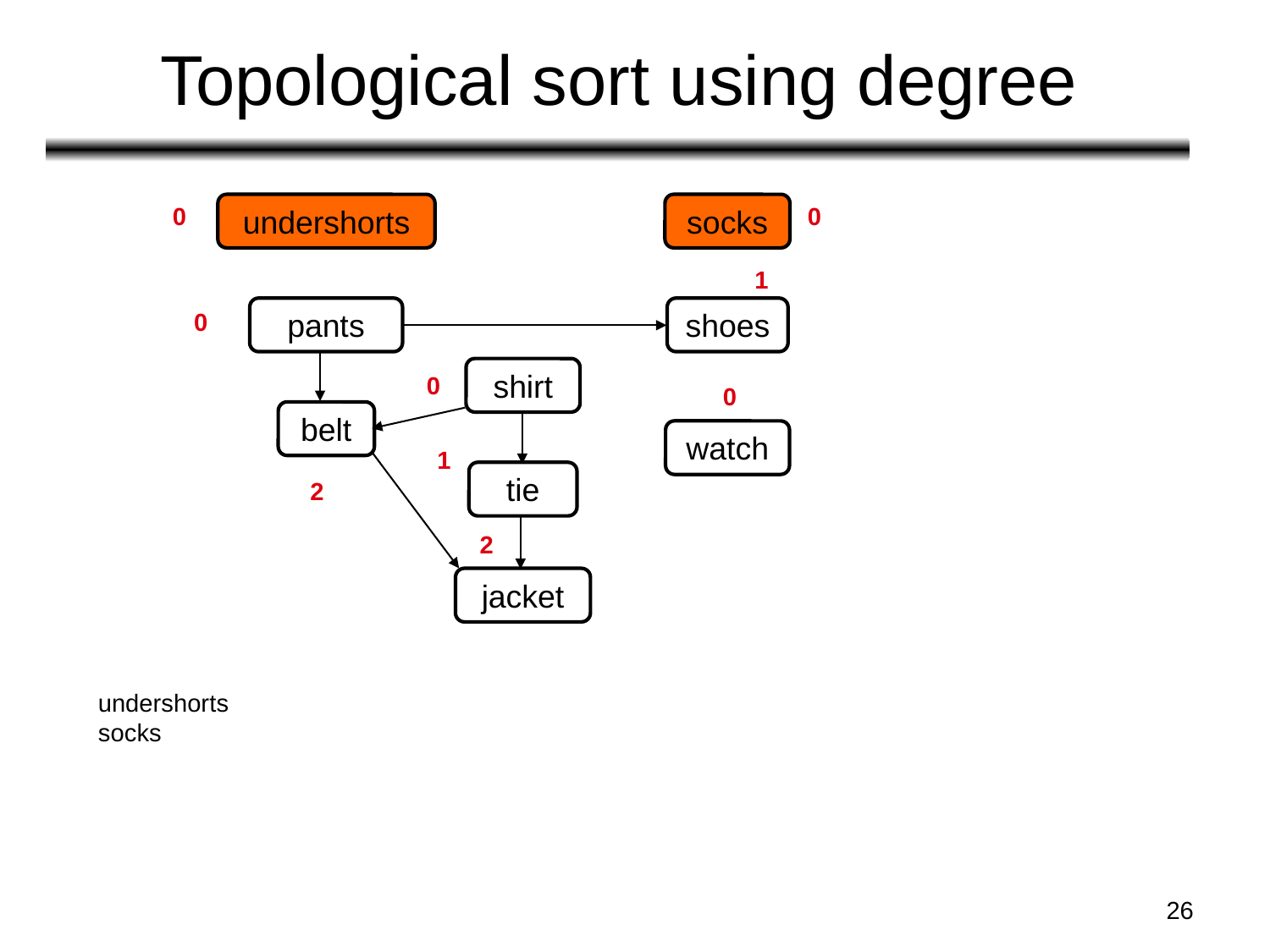

# Topological sort using degree
0
0
undershorts
socks
1
0
pants
shoes
0
shirt
0
belt
watch
1
tie
2
2
jacket
undershorts
socks
26